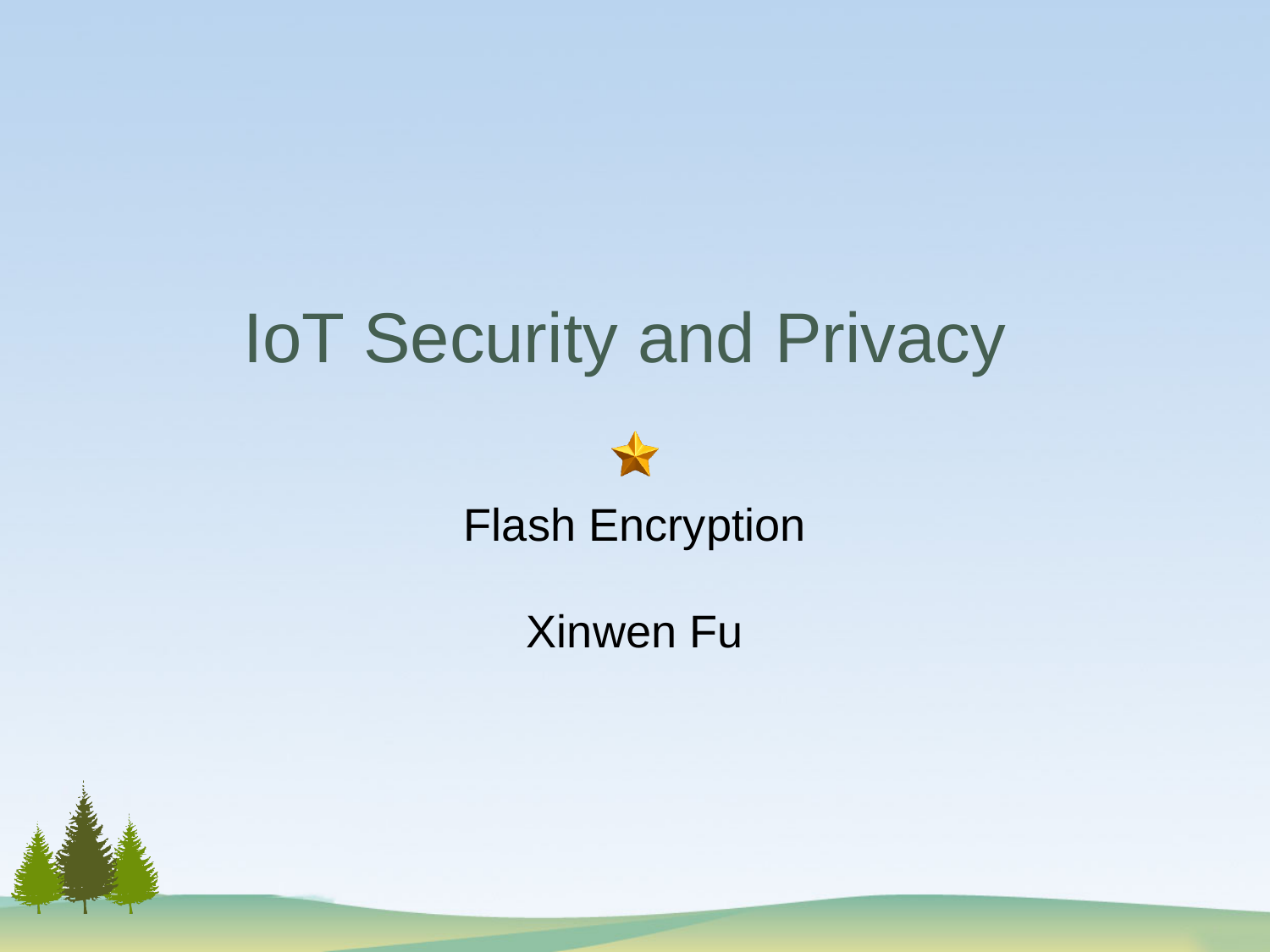

# IoT Security and Privacy
Flash Encryption

Xinwen Fu